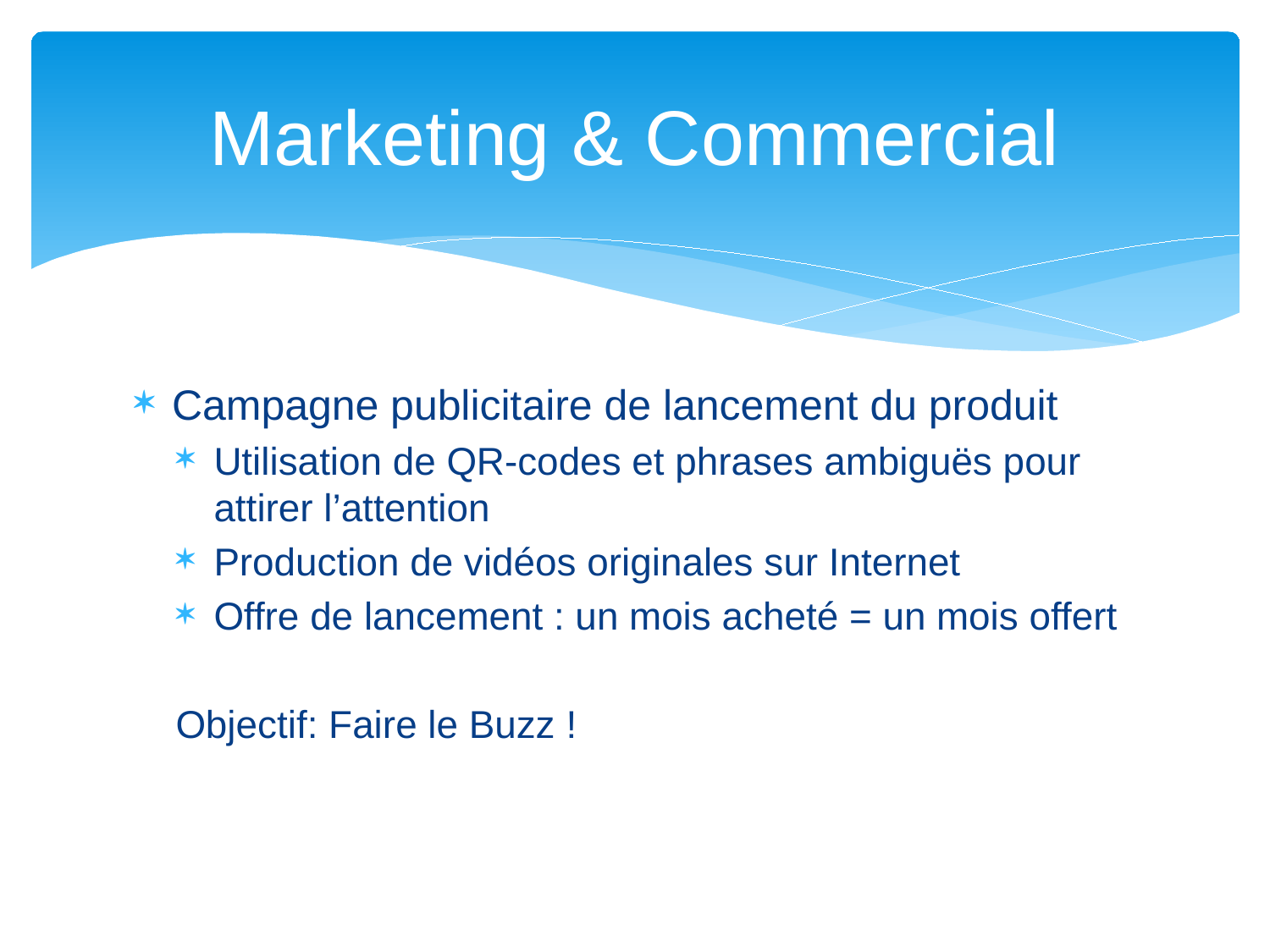

# Marketing & Commercial
Campagne publicitaire de lancement du produit
Utilisation de QR-codes et phrases ambiguës pour attirer l’attention
Production de vidéos originales sur Internet
Offre de lancement : un mois acheté = un mois offert

Objectif: Faire le Buzz !